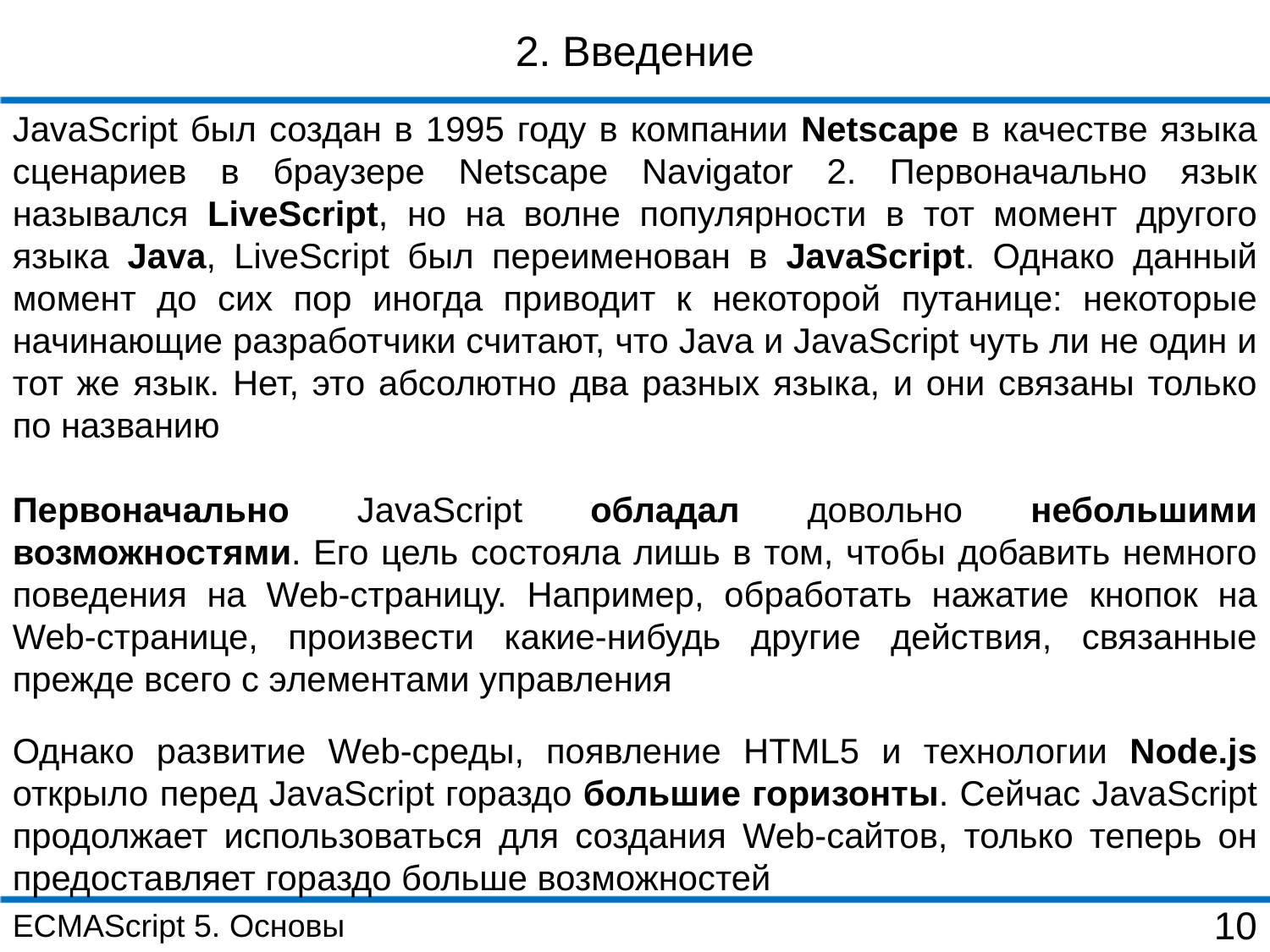

2. Введение
JavaScript был создан в 1995 году в компании Netscape в качестве языка сценариев в браузере Netscape Navigator 2. Первоначально язык назывался LiveScript, но на волне популярности в тот момент другого языка Java, LiveScript был переименован в JavaScript. Однако данный момент до сих пор иногда приводит к некоторой путанице: некоторые начинающие разработчики считают, что Java и JavaScript чуть ли не один и тот же язык. Нет, это абсолютно два разных языка, и они связаны только по названию

Первоначально JavaScript обладал довольно небольшими возможностями. Его цель состояла лишь в том, чтобы добавить немного поведения на Web-страницу. Например, обработать нажатие кнопок на Web-странице, произвести какие-нибудь другие действия, связанные прежде всего с элементами управления

Однако развитие Web-среды, появление HTML5 и технологии Node.js открыло перед JavaScript гораздо большие горизонты. Сейчас JavaScript продолжает использоваться для создания Web-сайтов, только теперь он предоставляет гораздо больше возможностей
ECMAScript 5. Основы
10